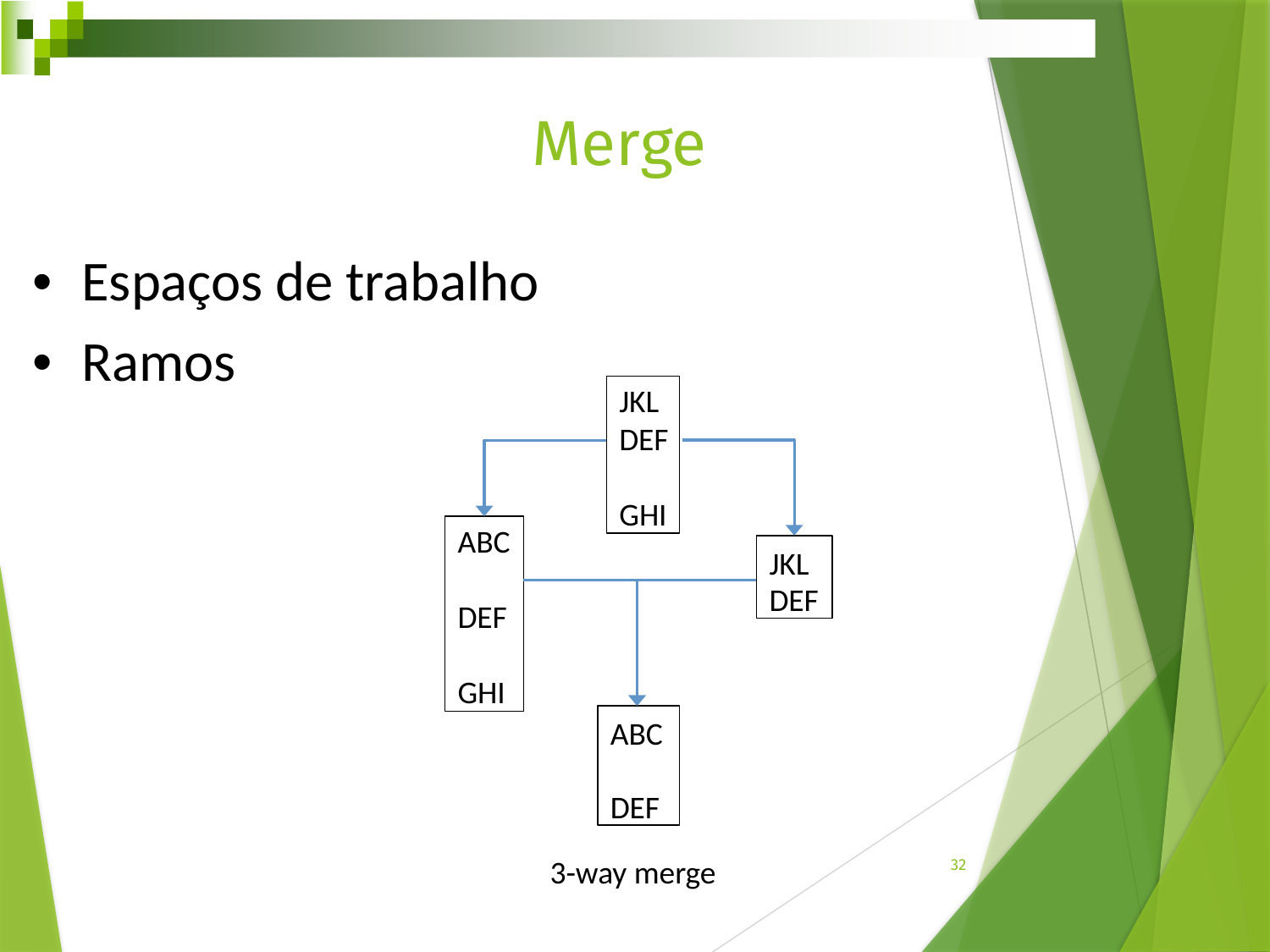

# Merge
•	Espaços de trabalho
•	Ramos
JKL  DEF  GHI

ABC  DEF  GHI
JKL  DEF

ABC  DEF

32
3-way merge